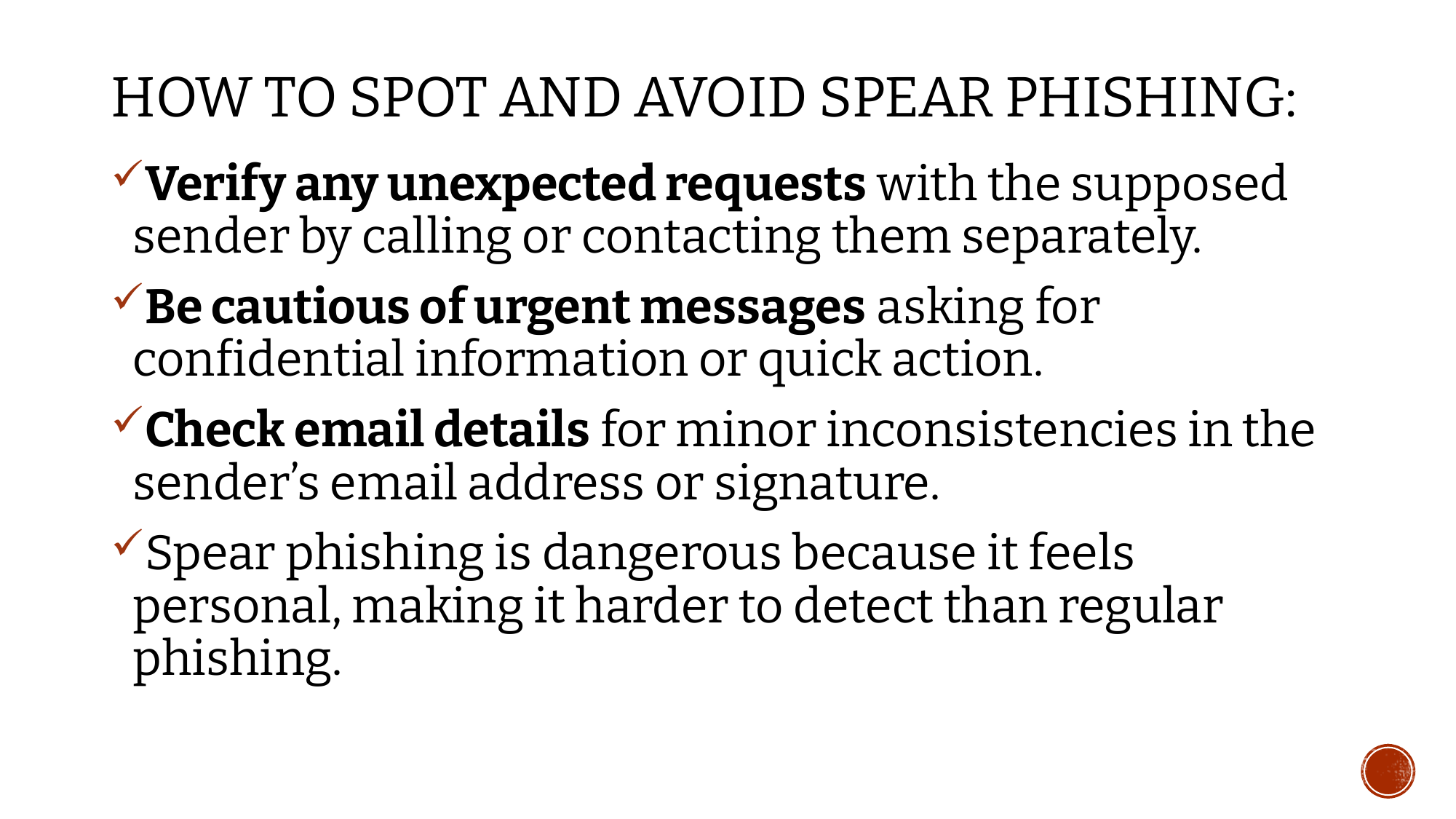

# How to Spot and Avoid Spear Phishing:
Verify any unexpected requests with the supposed sender by calling or contacting them separately.
Be cautious of urgent messages asking for confidential information or quick action.
Check email details for minor inconsistencies in the sender’s email address or signature.
Spear phishing is dangerous because it feels personal, making it harder to detect than regular phishing.